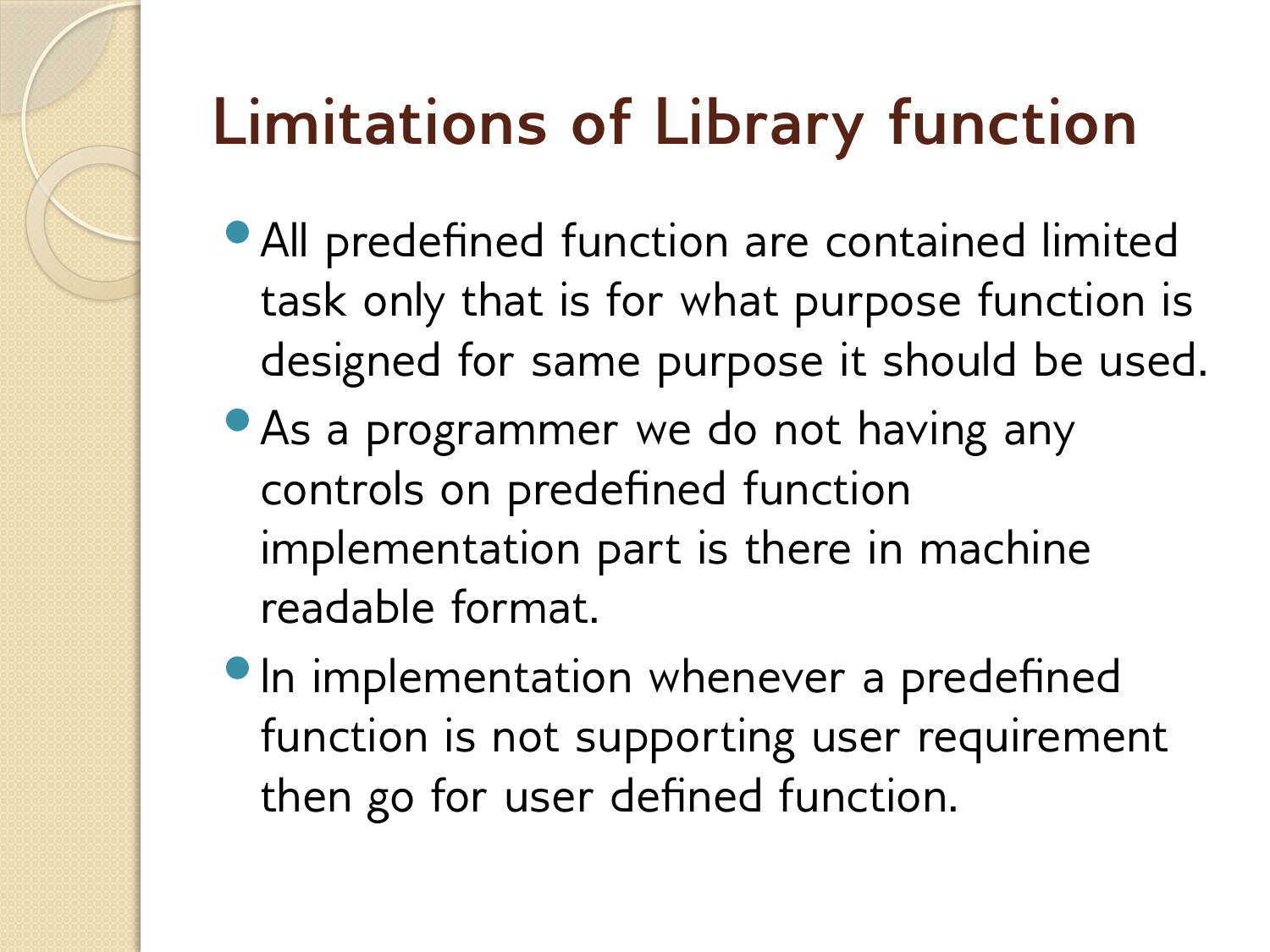

# Limitations of Library function
All predefined function are contained limited task only that is for what purpose function is designed for same purpose it should be used.
As a programmer we do not having any controls on predefined function implementation part is there in machine readable format.
In implementation whenever a predefined function is not supporting user requirement then go for user defined function.